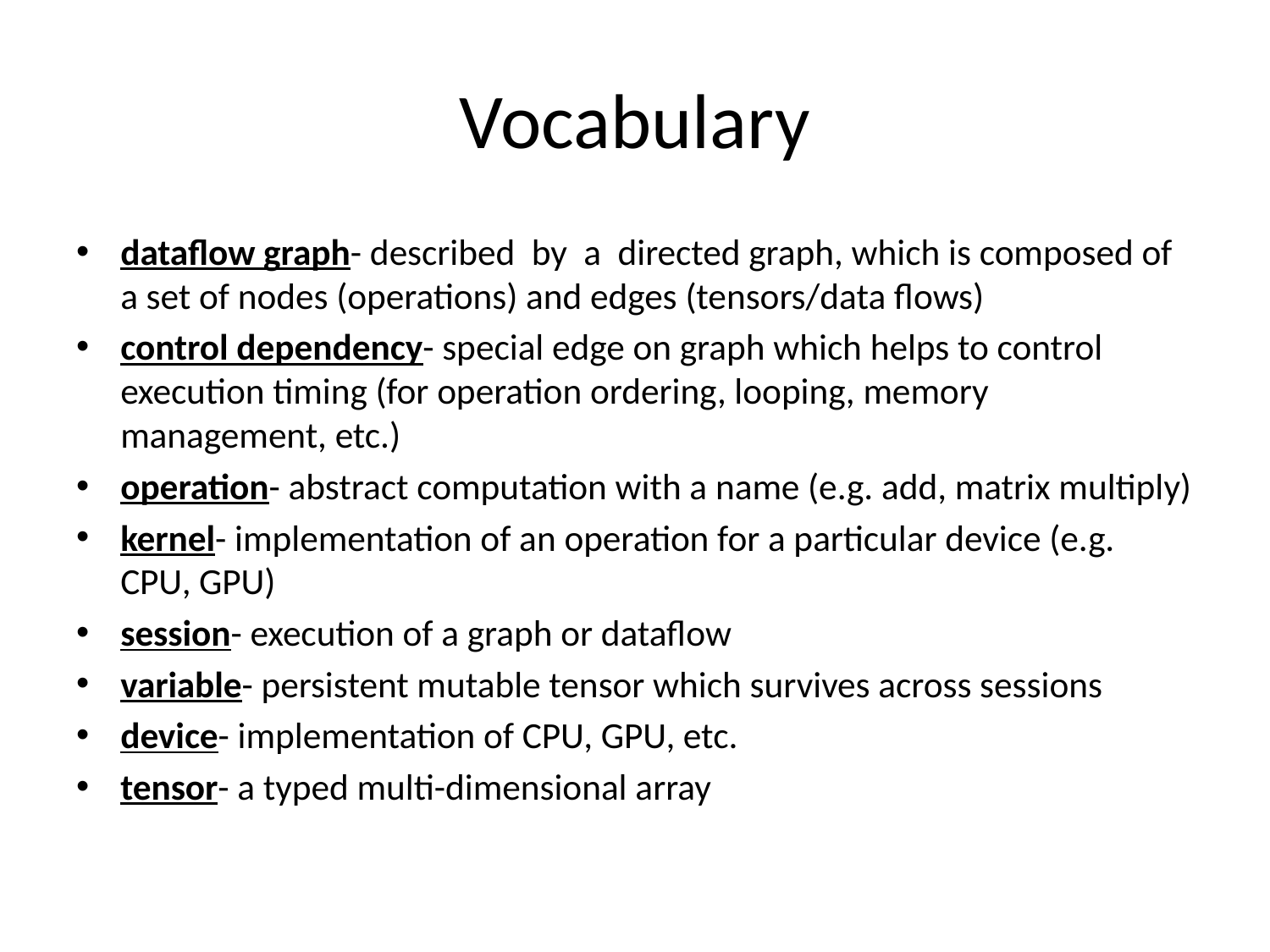

# Vocabulary
dataflow graph- described  by  a  directed graph, which is composed of a set of nodes (operations) and edges (tensors/data flows)
control dependency- special edge on graph which helps to control execution timing (for operation ordering, looping, memory management, etc.)
operation- abstract computation with a name (e.g. add, matrix multiply)
kernel- implementation of an operation for a particular device (e.g. CPU, GPU)
session- execution of a graph or dataflow
variable- persistent mutable tensor which survives across sessions
device- implementation of CPU, GPU, etc.
tensor- a typed multi-dimensional array